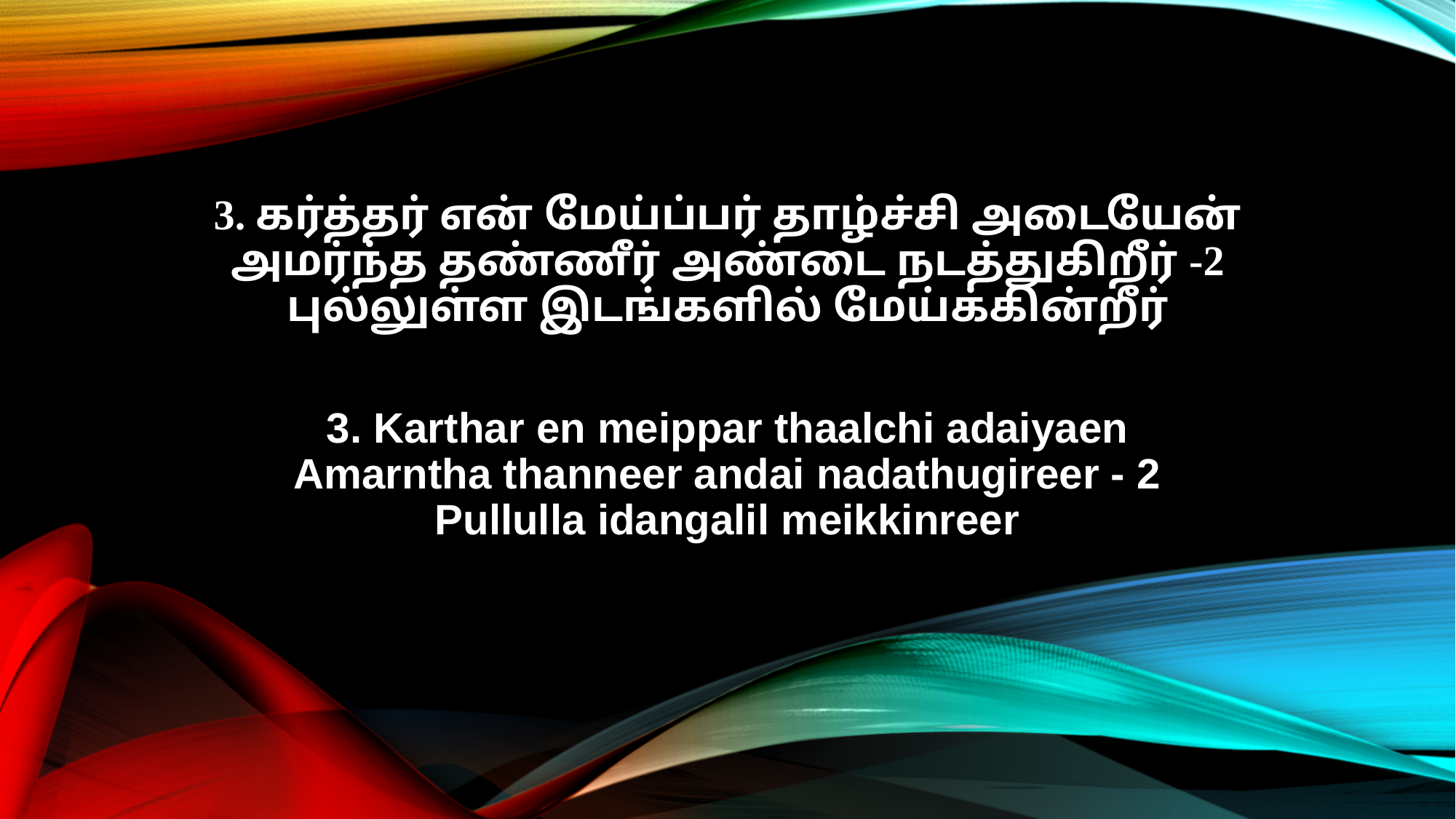

3. கர்த்தர் என் மேய்ப்பர் தாழ்ச்சி அடையேன்
அமர்ந்த தண்ணீர் அண்டை நடத்துகிறீர் -2
புல்லுள்ள இடங்களில் மேய்க்கின்றீர்

3. Karthar en meippar thaalchi adaiyaen
Amarntha thanneer andai nadathugireer - 2
Pullulla idangalil meikkinreer